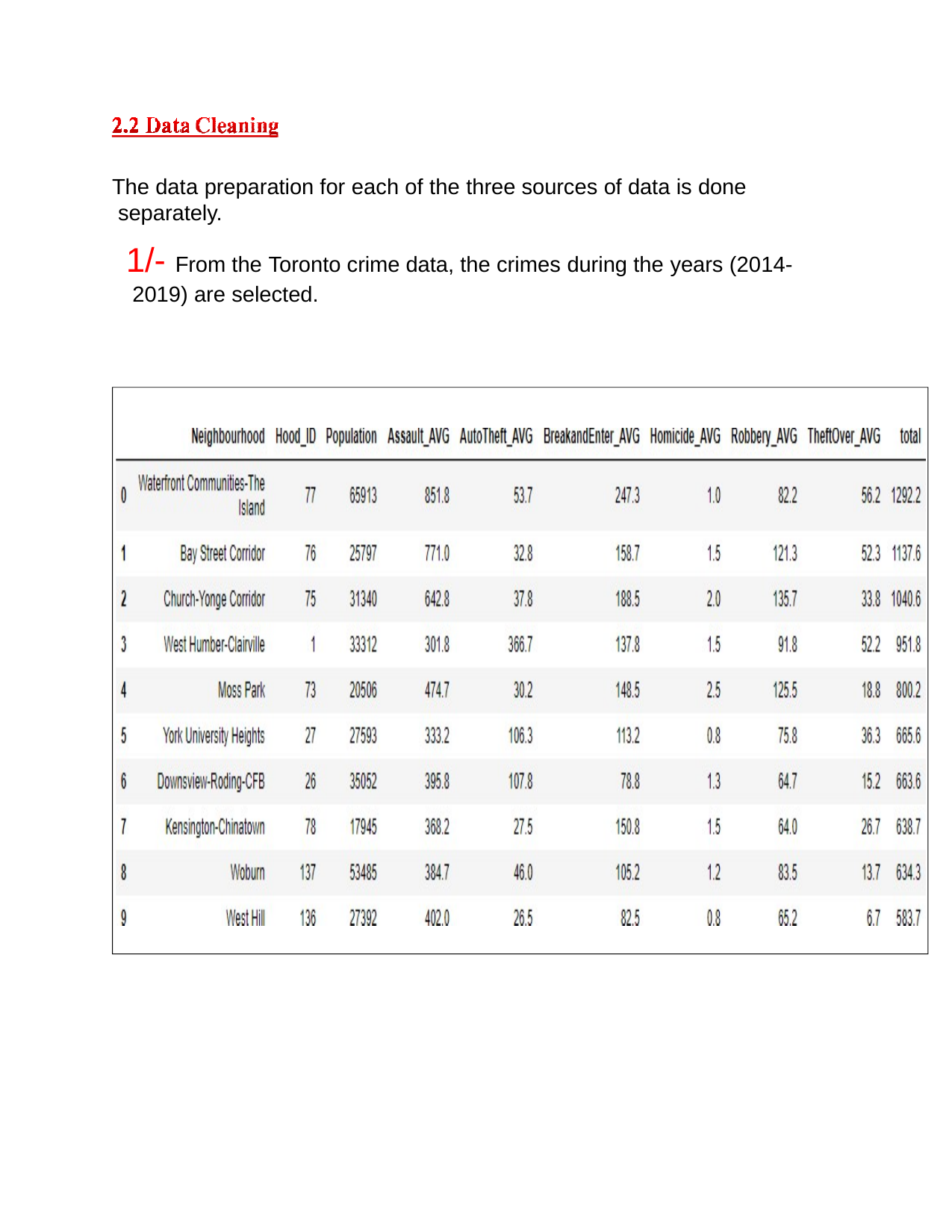

The data preparation for each of the three sources of data is done  separately.
1/- From the Toronto crime data, the crimes during the years (2014-  2019) are selected.